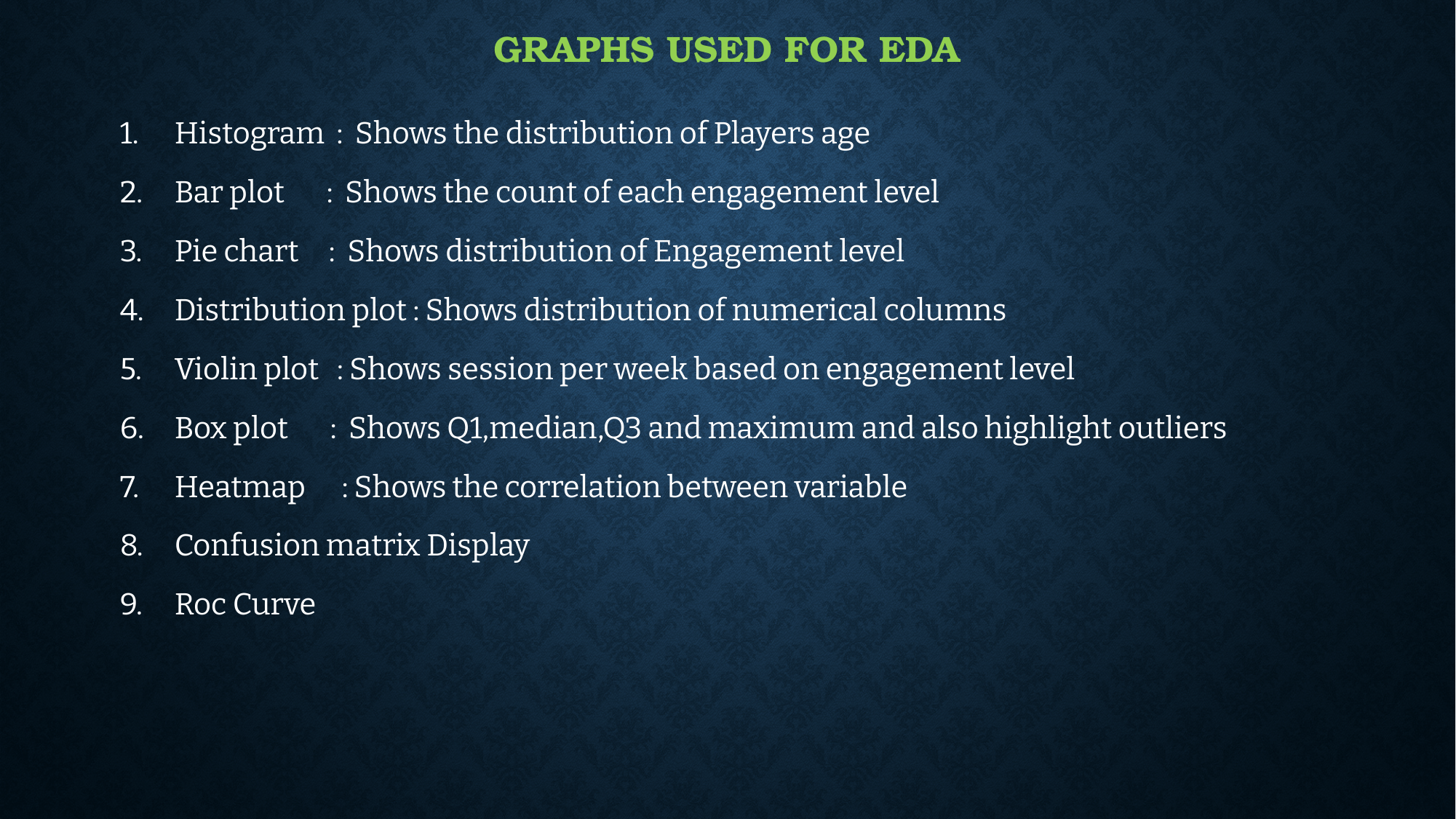

# Graphs used for eda
Histogram  :  Shows the distribution of Players age
Bar plot       :  Shows the count of each engagement level
Pie chart     :  Shows distribution of Engagement level
Distribution plot : Shows distribution of numerical columns
Violin plot   : Shows session per week based on engagement level
Box plot       :  Shows Q1,median,Q3 and maximum and also highlight outliers
Heatmap      : Shows the correlation between variable
Confusion matrix Display
Roc Curve